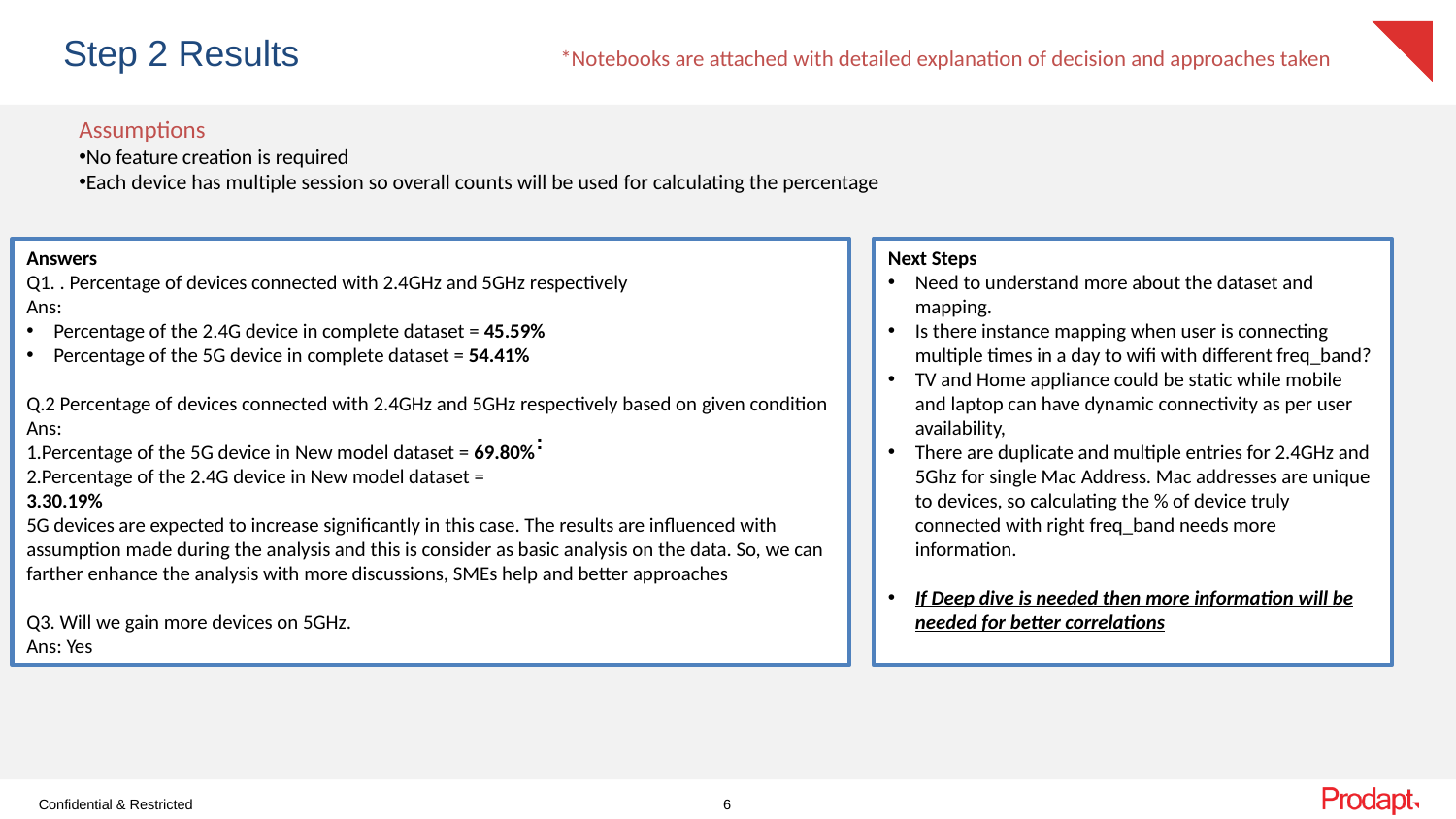

# Step 2 Results

*Notebooks are attached with detailed explanation of decision and approaches taken
Assumptions
No feature creation is required
Each device has multiple session so overall counts will be used for calculating the percentage
Answers
Q1. . Percentage of devices connected with 2.4GHz and 5GHz respectively
Ans:
Percentage of the 2.4G device in complete dataset = 45.59%
Percentage of the 5G device in complete dataset = 54.41%

Q.2 Percentage of devices connected with 2.4GHz and 5GHz respectively based on given condition
Ans:
Percentage of the 5G device in New model dataset = 69.80%
Percentage of the 2.4G device in New model dataset =
30.19%
5G devices are expected to increase significantly in this case. The results are influenced with assumption made during the analysis and this is consider as basic analysis on the data. So, we can farther enhance the analysis with more discussions, SMEs help and better approaches

Q3. Will we gain more devices on 5GHz.
Ans: Yes
Next Steps
Need to understand more about the dataset and mapping.
Is there instance mapping when user is connecting multiple times in a day to wifi with different freq_band?
TV and Home appliance could be static while mobile and laptop can have dynamic connectivity as per user availability,
There are duplicate and multiple entries for 2.4GHz and 5Ghz for single Mac Address. Mac addresses are unique to devices, so calculating the % of device truly connected with right freq_band needs more information.

If Deep dive is needed then more information will be needed for better correlations

:
6